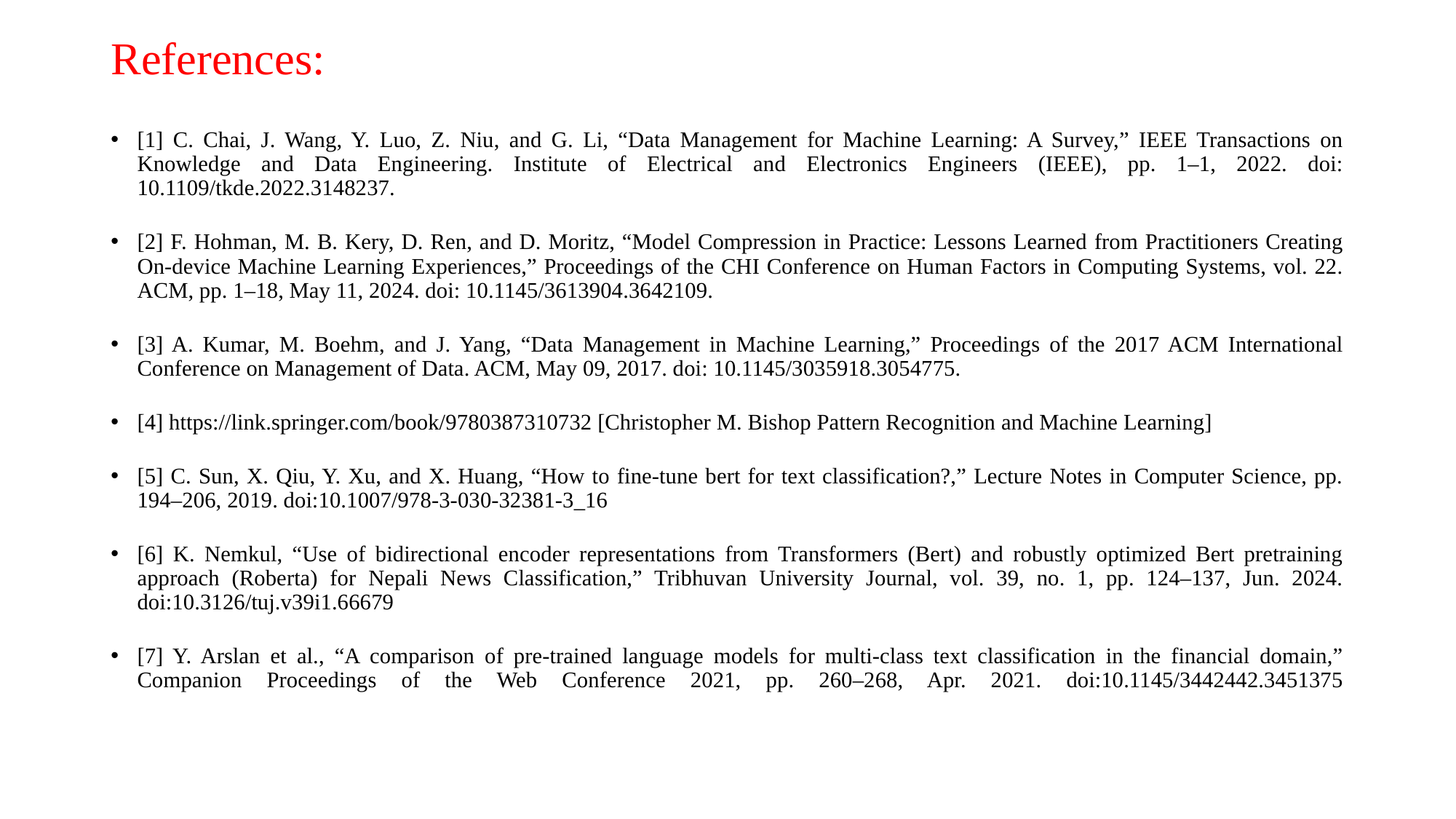

# References:
[1] C. Chai, J. Wang, Y. Luo, Z. Niu, and G. Li, “Data Management for Machine Learning: A Survey,” IEEE Transactions on Knowledge and Data Engineering. Institute of Electrical and Electronics Engineers (IEEE), pp. 1–1, 2022. doi: 10.1109/tkde.2022.3148237.
[2] F. Hohman, M. B. Kery, D. Ren, and D. Moritz, “Model Compression in Practice: Lessons Learned from Practitioners Creating On-device Machine Learning Experiences,” Proceedings of the CHI Conference on Human Factors in Computing Systems, vol. 22. ACM, pp. 1–18, May 11, 2024. doi: 10.1145/3613904.3642109.
[3] A. Kumar, M. Boehm, and J. Yang, “Data Management in Machine Learning,” Proceedings of the 2017 ACM International Conference on Management of Data. ACM, May 09, 2017. doi: 10.1145/3035918.3054775.
[4] https://link.springer.com/book/9780387310732 [Christopher M. Bishop Pattern Recognition and Machine Learning]
[5] C. Sun, X. Qiu, Y. Xu, and X. Huang, “How to fine-tune bert for text classification?,” Lecture Notes in Computer Science, pp. 194–206, 2019. doi:10.1007/978-3-030-32381-3_16
[6] K. Nemkul, “Use of bidirectional encoder representations from Transformers (Bert) and robustly optimized Bert pretraining approach (Roberta) for Nepali News Classification,” Tribhuvan University Journal, vol. 39, no. 1, pp. 124–137, Jun. 2024. doi:10.3126/tuj.v39i1.66679
[7] Y. Arslan et al., “A comparison of pre-trained language models for multi-class text classification in the financial domain,” Companion Proceedings of the Web Conference 2021, pp. 260–268, Apr. 2021. doi:10.1145/3442442.3451375